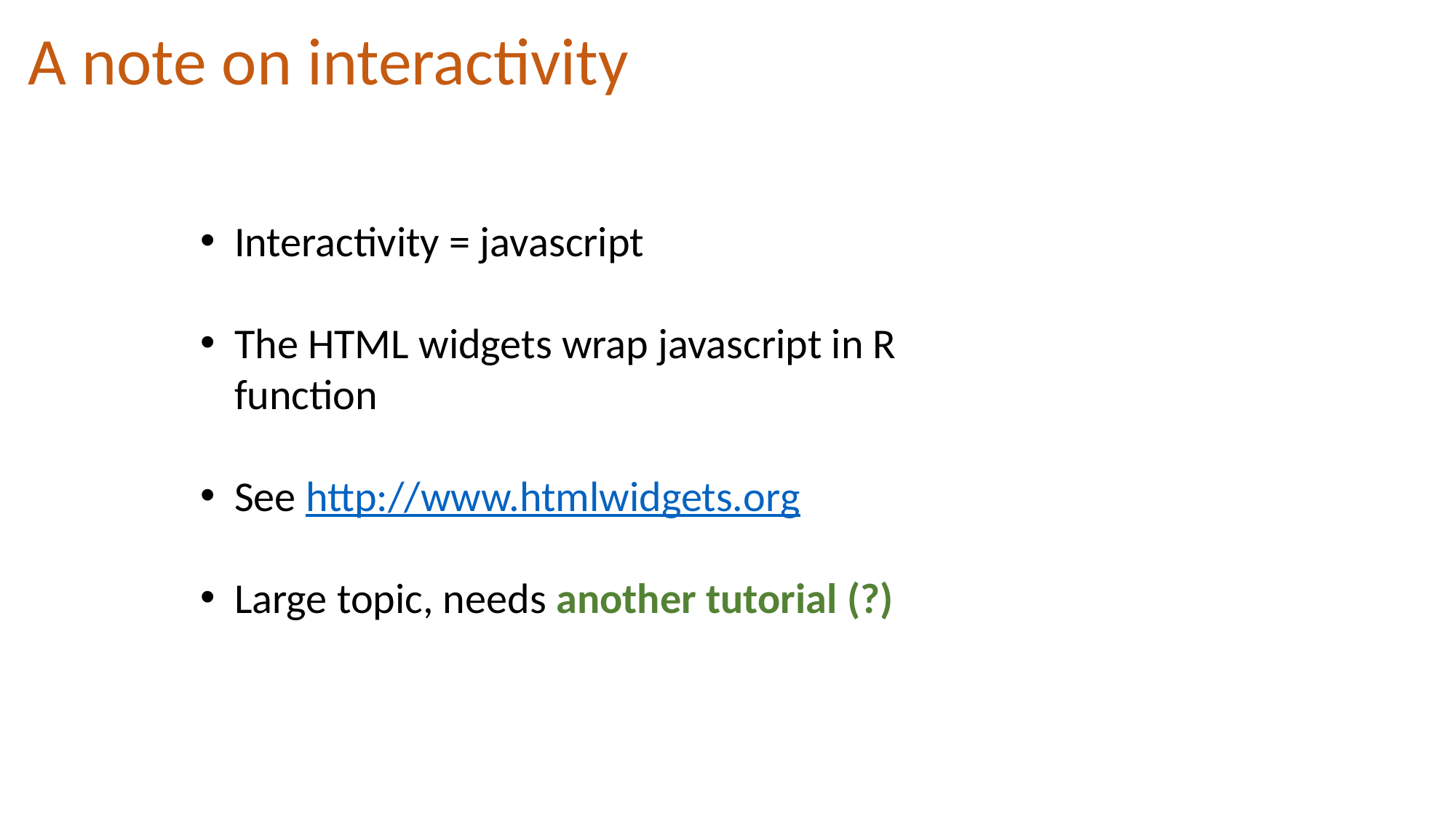

A note on interactivity
Interactivity = javascript

The HTML widgets wrap javascript in R function

See http://www.htmlwidgets.org

Large topic, needs another tutorial (?)